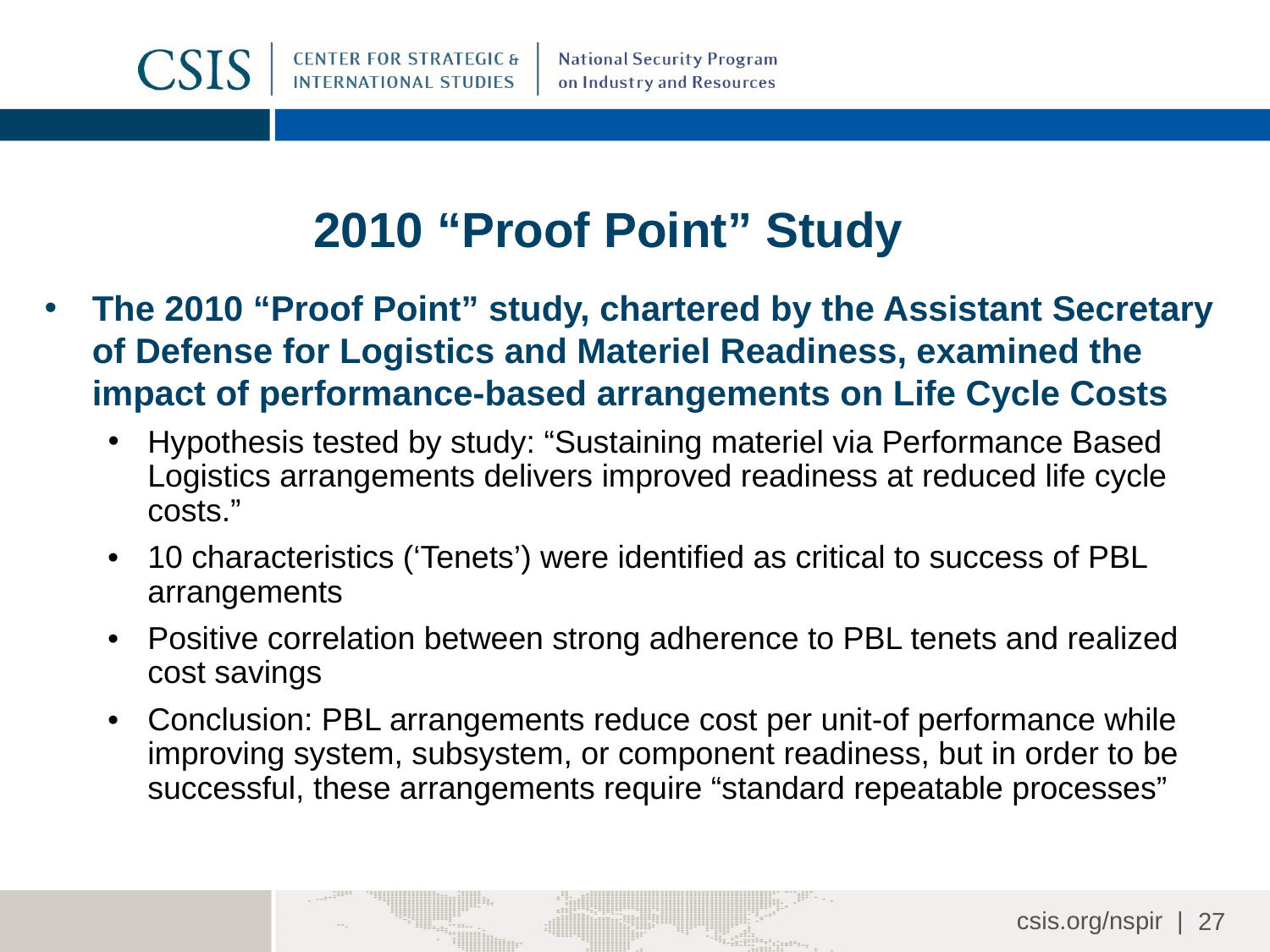

# 2010 “Proof Point” Study
The 2010 “Proof Point” study, chartered by the Assistant Secretary of Defense for Logistics and Materiel Readiness, examined the impact of performance-based arrangements on Life Cycle Costs
Hypothesis tested by study: “Sustaining materiel via Performance Based Logistics arrangements delivers improved readiness at reduced life cycle costs.”
10 characteristics (‘Tenets’) were identified as critical to success of PBL arrangements
Positive correlation between strong adherence to PBL tenets and realized cost savings
Conclusion: PBL arrangements reduce cost per unit-of performance while improving system, subsystem, or component readiness, but in order to be successful, these arrangements require “standard repeatable processes”

27